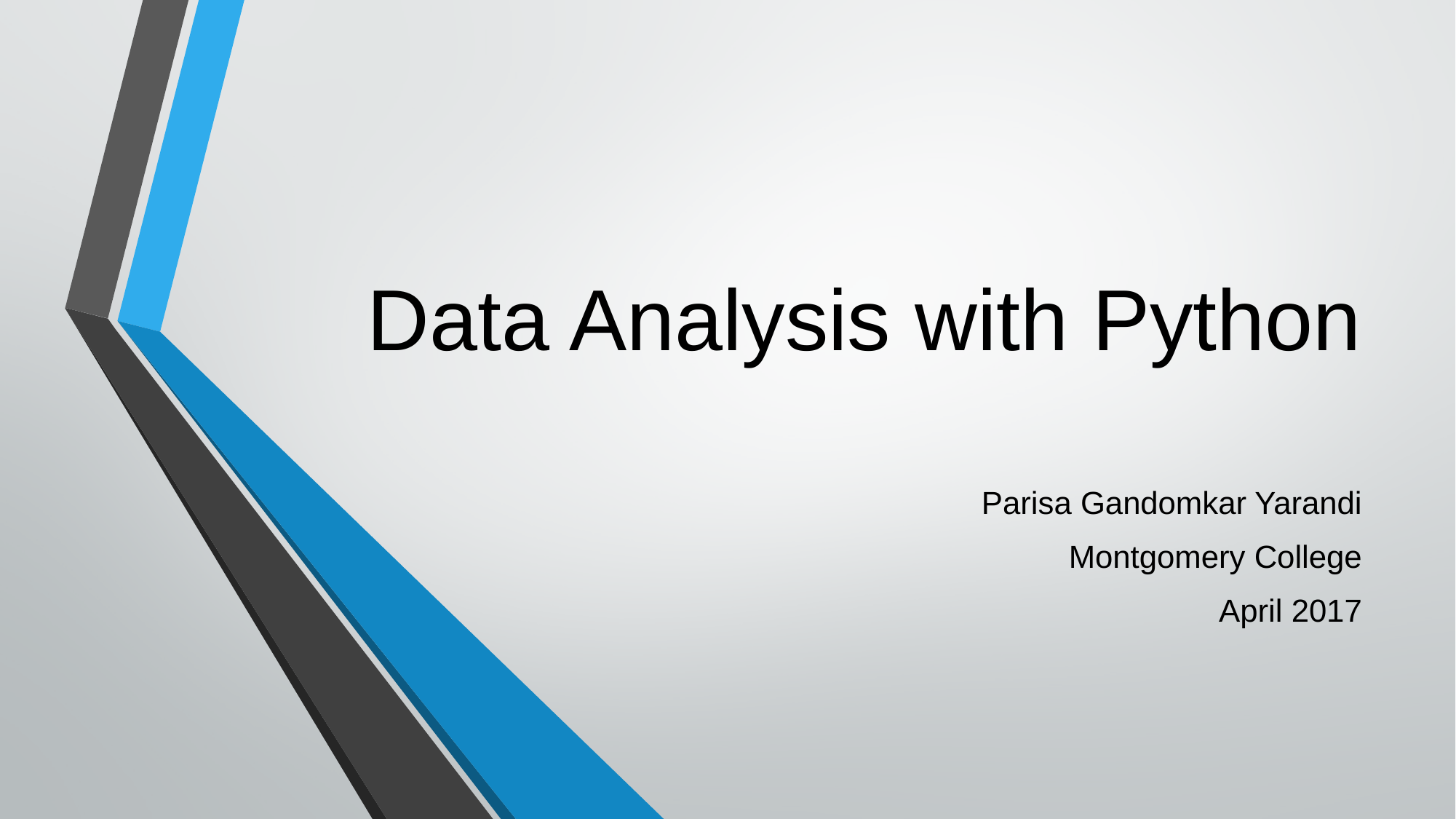

# Data Analysis with Python
Parisa Gandomkar Yarandi
Montgomery College
April 2017